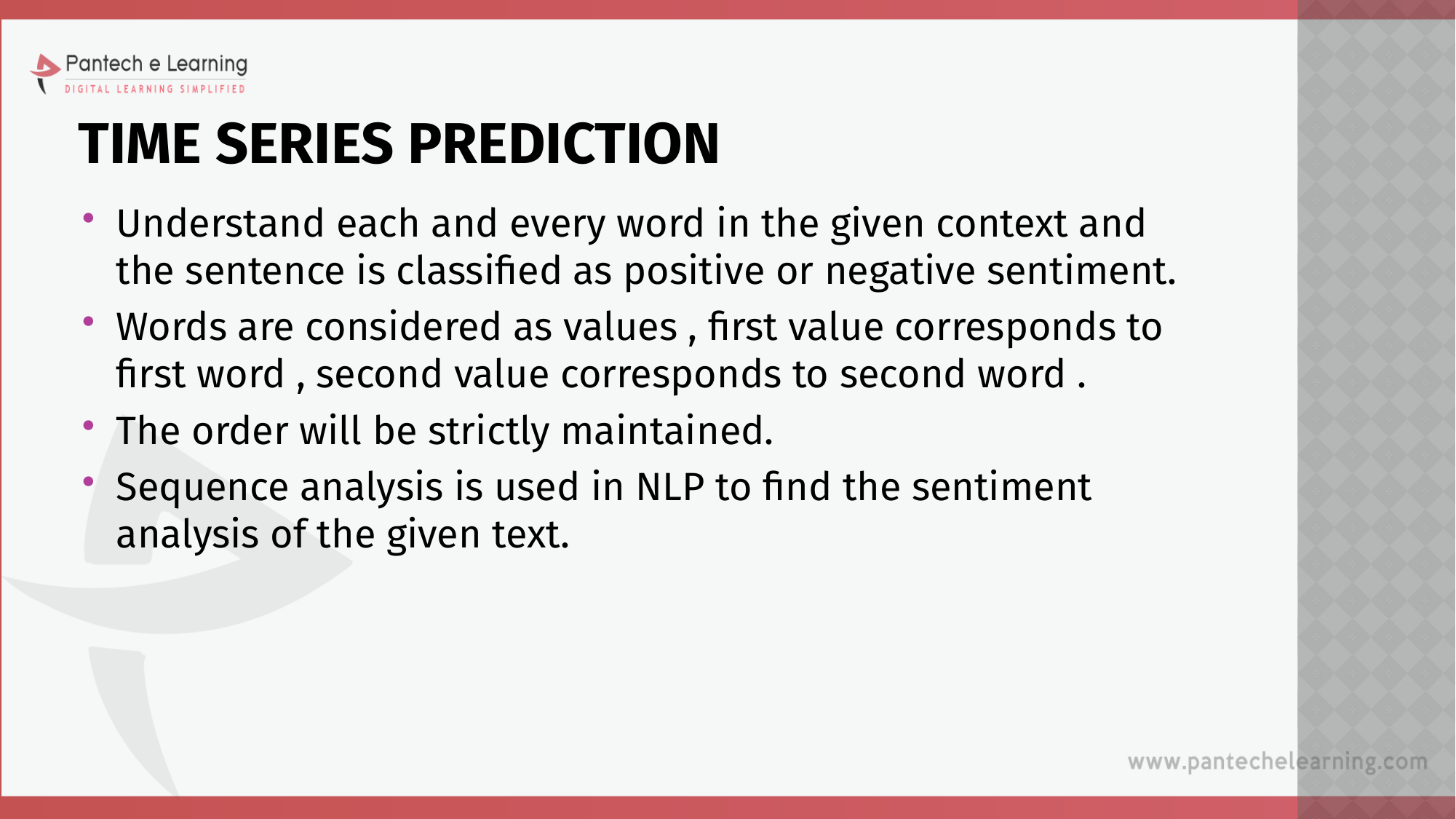

# Time series prediction
Understand each and every word in the given context and the sentence is classified as positive or negative sentiment.
Words are considered as values , first value corresponds to first word , second value corresponds to second word .
The order will be strictly maintained.
Sequence analysis is used in NLP to find the sentiment analysis of the given text.